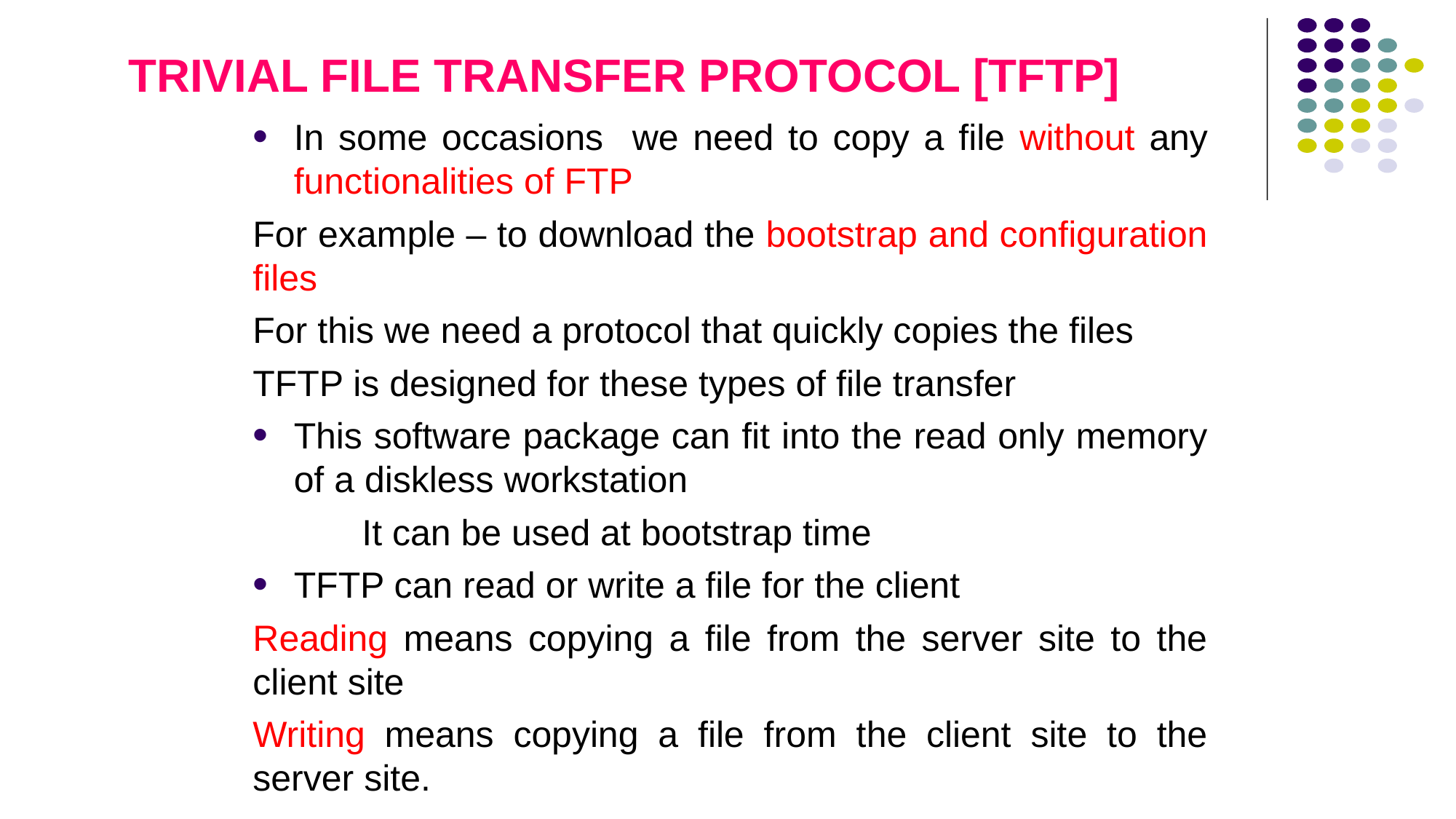

# TRIVIAL FILE TRANSFER PROTOCOL [TFTP]
In some occasions  we need to copy a file without any functionalities of FTP
For example – to download the bootstrap and configuration files
For this we need a protocol that quickly copies the files
TFTP is designed for these types of file transfer
This software package can fit into the read only memory of a diskless workstation
	It can be used at bootstrap time
TFTP can read or write a file for the client
Reading means copying a file from the server site to the client site
Writing means copying a file from the client site to the server site.